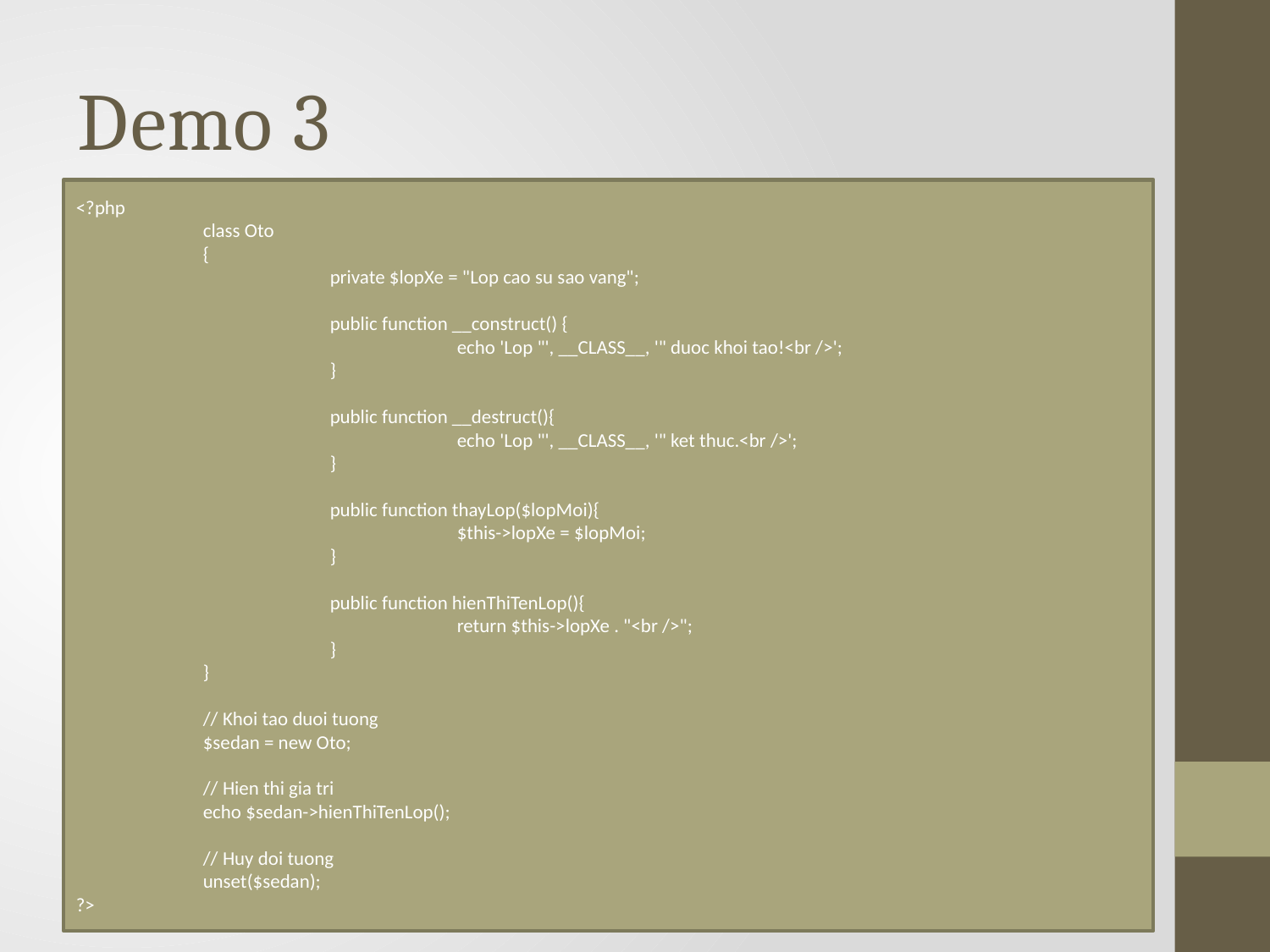

# Demo 3
<?php
	class Oto
	{
		private $lopXe = "Lop cao su sao vang";

		public function __construct() {
			echo 'Lop "', __CLASS__, '" duoc khoi tao!<br />';
		}

		public function __destruct(){
			echo 'Lop "', __CLASS__, '" ket thuc.<br />';
		}

		public function thayLop($lopMoi){
			$this->lopXe = $lopMoi;
		}

		public function hienThiTenLop(){
			return $this->lopXe . "<br />";
		}
	}

	// Khoi tao duoi tuong
	$sedan = new Oto;

	// Hien thi gia tri
	echo $sedan->hienThiTenLop();

	// Huy doi tuong
	unset($sedan);
?>